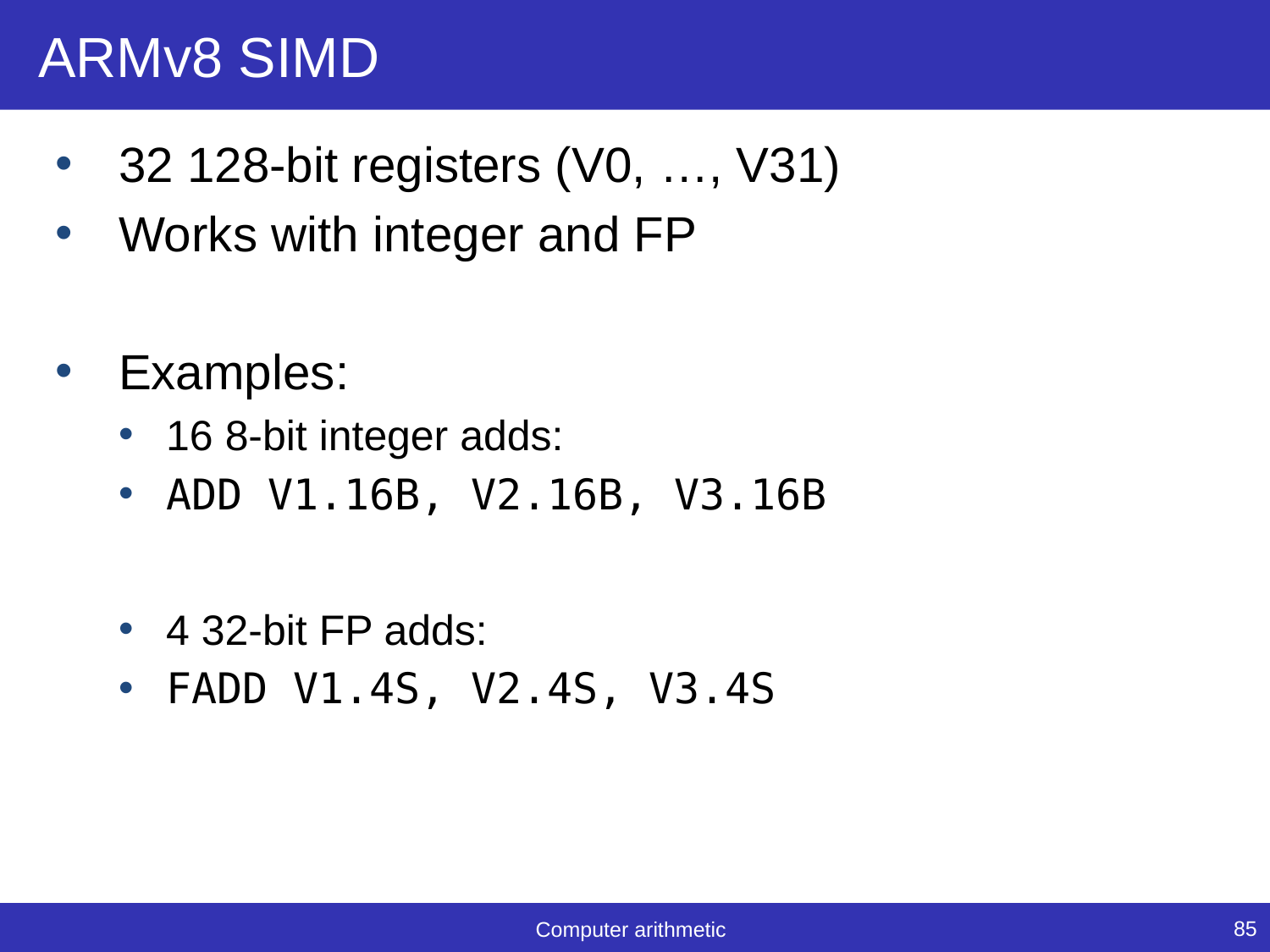

# ARMv8 SIMD
32 128-bit registers (V0, …, V31)
Works with integer and FP

Examples:
16 8-bit integer adds:
ADD V1.16B, V2.16B, V3.16B

4 32-bit FP adds:
FADD V1.4S, V2.4S, V3.4S
85